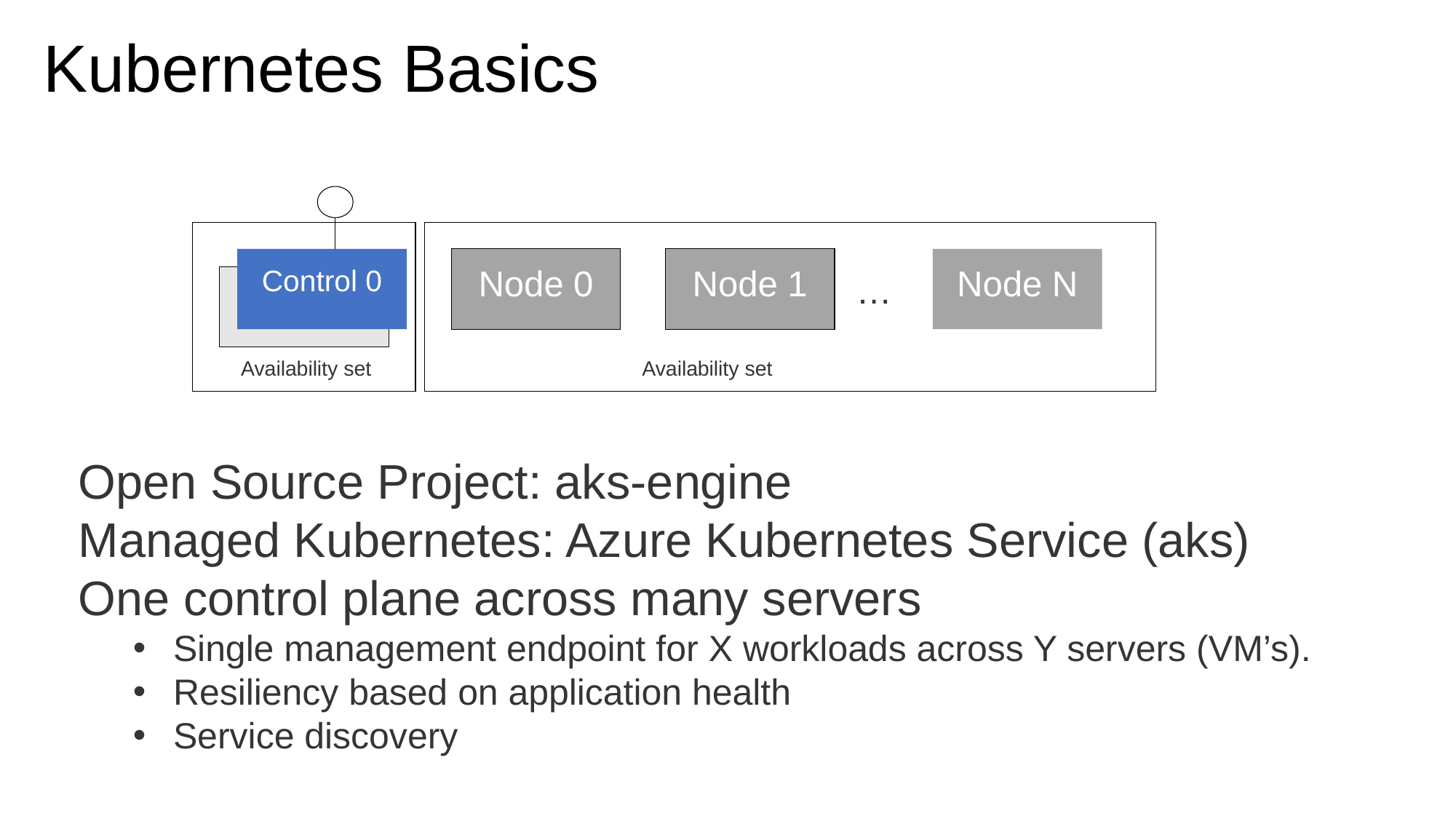

# Kubernetes Basics

Control 0
Node 0
Node 1
Node N
…

Availability set
Availability set
Open Source Project: aks-engine
Managed Kubernetes: Azure Kubernetes Service (aks)
One control plane across many servers
Single management endpoint for X workloads across Y servers (VM’s).
Resiliency based on application health
Service discovery